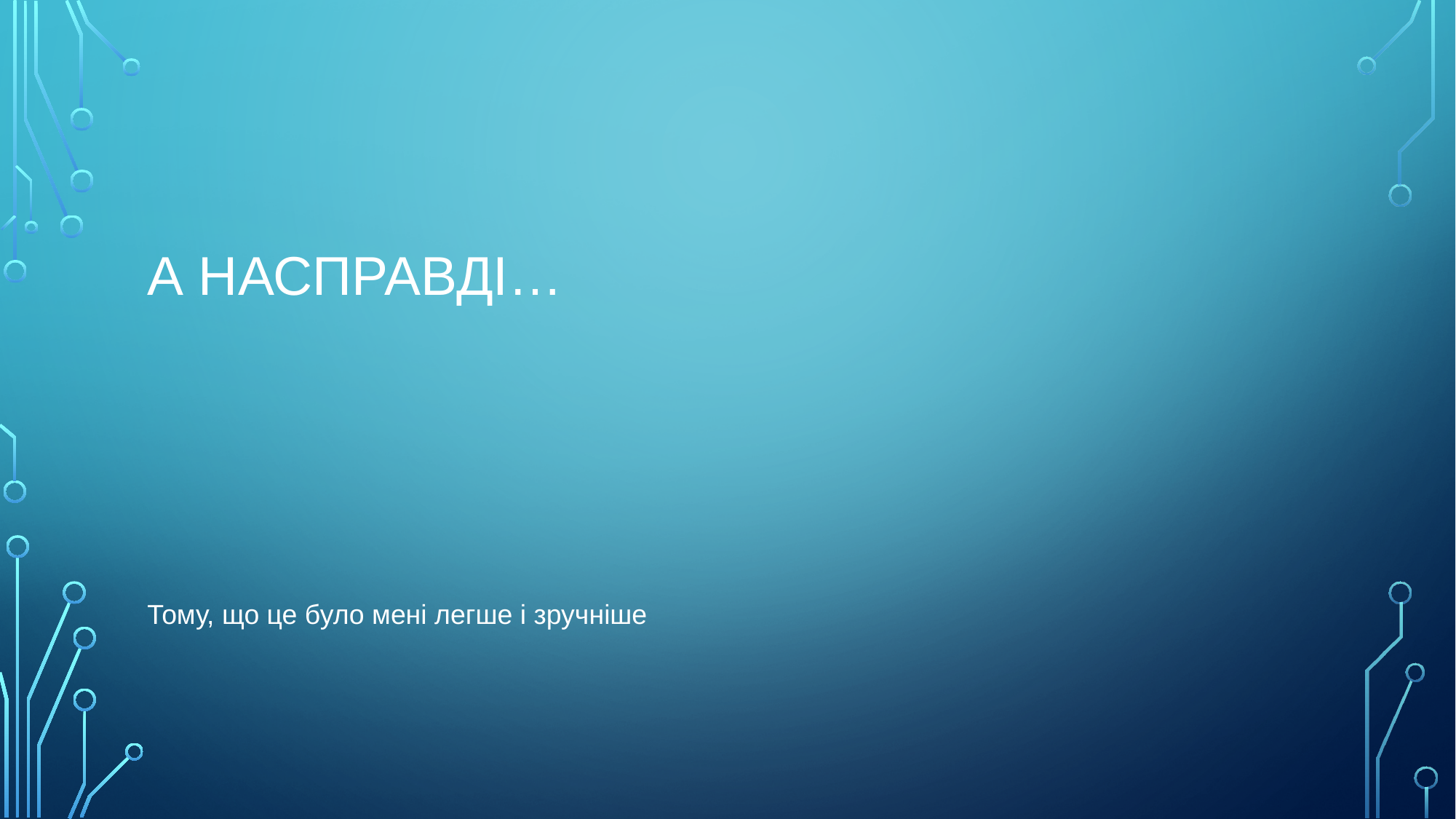

# А насправді…
Тому, що це було мені легше і зручніше